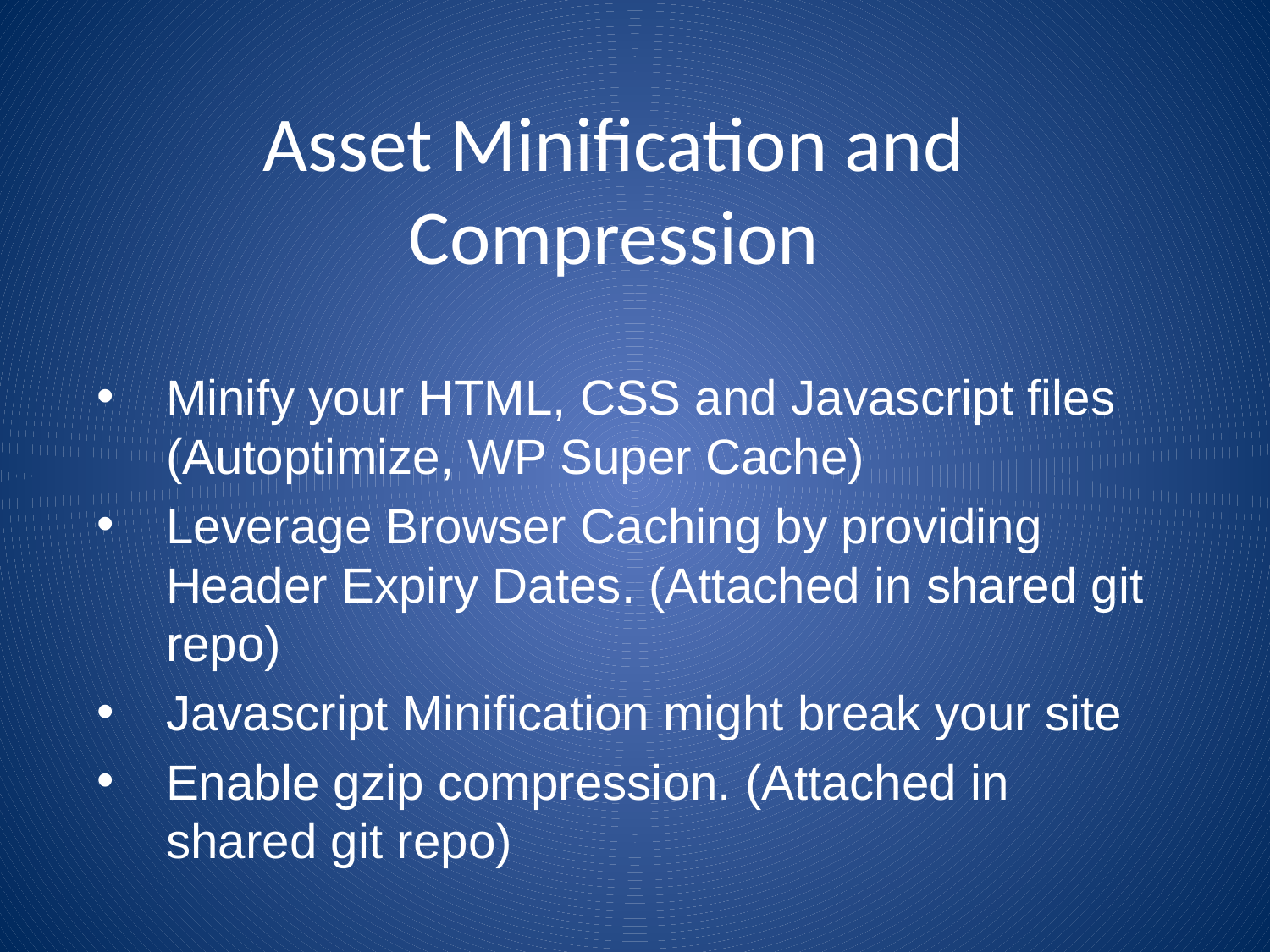

# Asset Minification and Compression
Minify your HTML, CSS and Javascript files (Autoptimize, WP Super Cache)
Leverage Browser Caching by providing Header Expiry Dates. (Attached in shared git repo)
Javascript Minification might break your site
Enable gzip compression. (Attached in shared git repo)